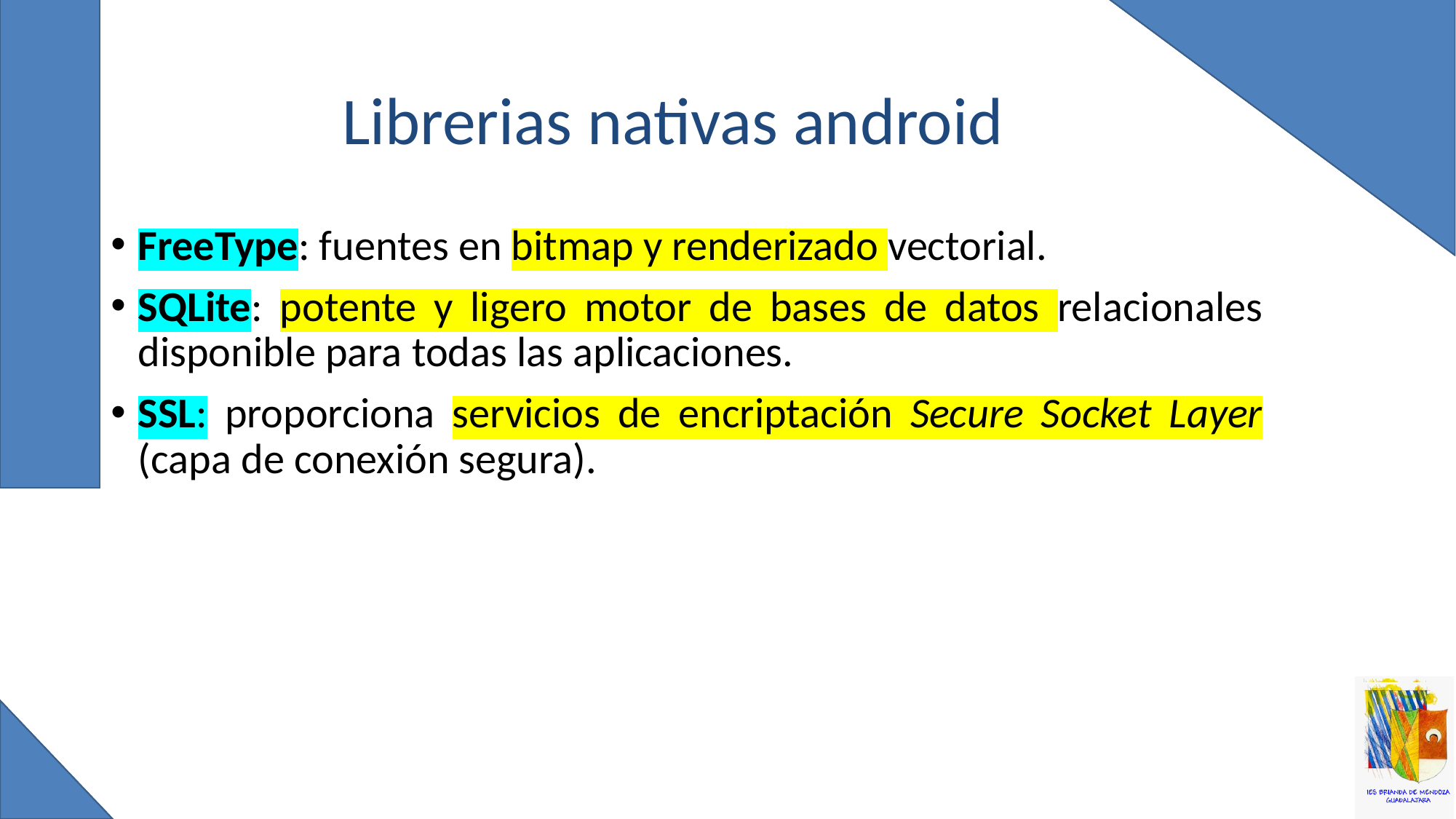

# Librerias nativas android
FreeType: fuentes en bitmap y renderizado vectorial.
SQLite: potente y ligero motor de bases de datos relacionales disponible para todas las aplicaciones.
SSL: proporciona servicios de encriptación Secure Socket Layer (capa de conexión segura).